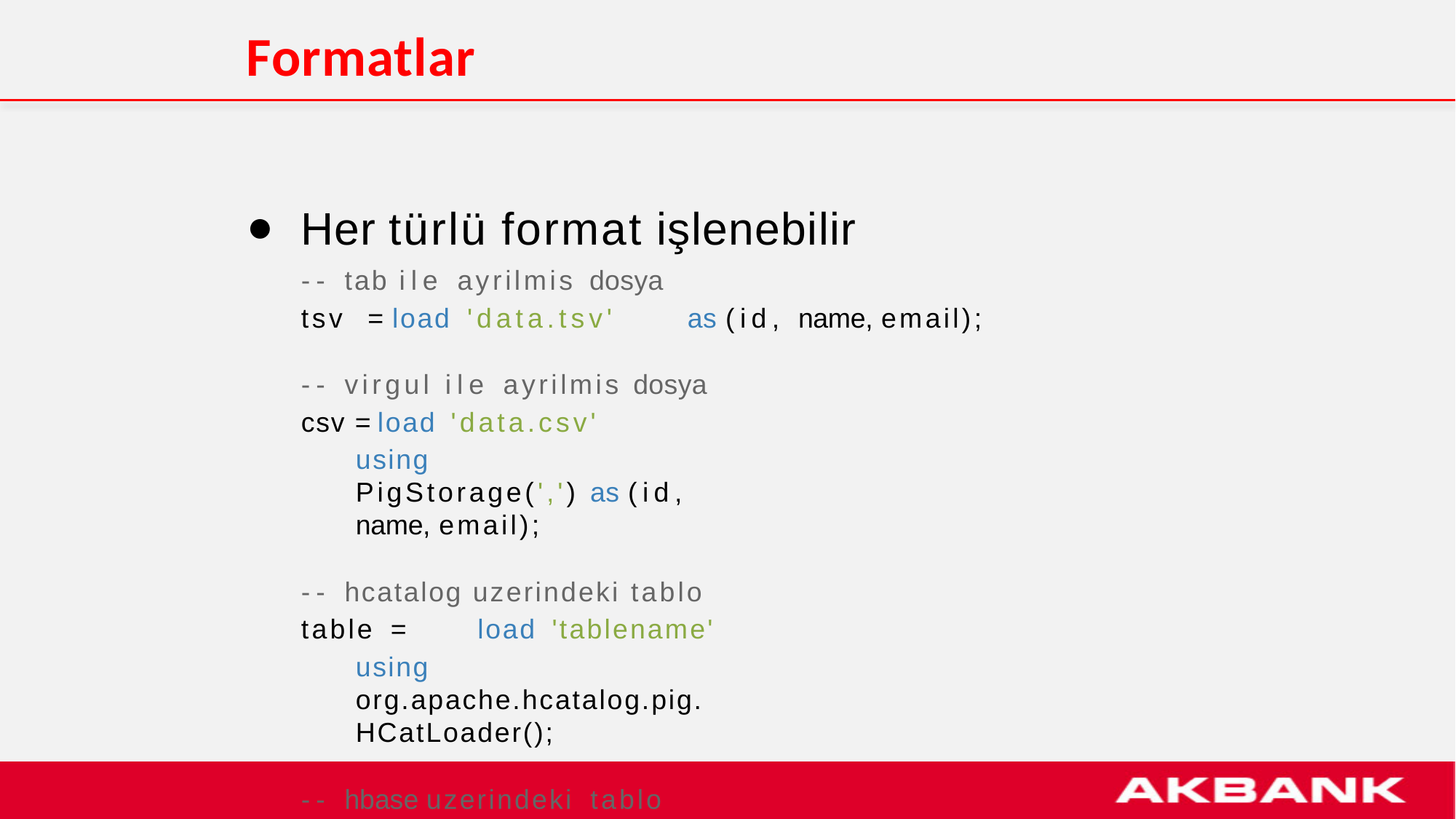

# Formatlar
Her türlü format işlenebilir
-- tab ile ayrilmis dosya
tsv  = load 'data.tsv'	as (id, name, email);

-- virgul ile ayrilmis dosya  csv = load 'data.csv'
using	PigStorage(',') as (id, name, email);

-- hcatalog uzerindeki tablo  table =	load 'tablename'
using org.apache.hcatalog.pig.HCatLoader();

-- hbase uzerindeki tablo
col  = load 'hbase://SomeTableName'	using  org.apache.pig.backend.hadoop.hbase.HBaseStorage(.....)